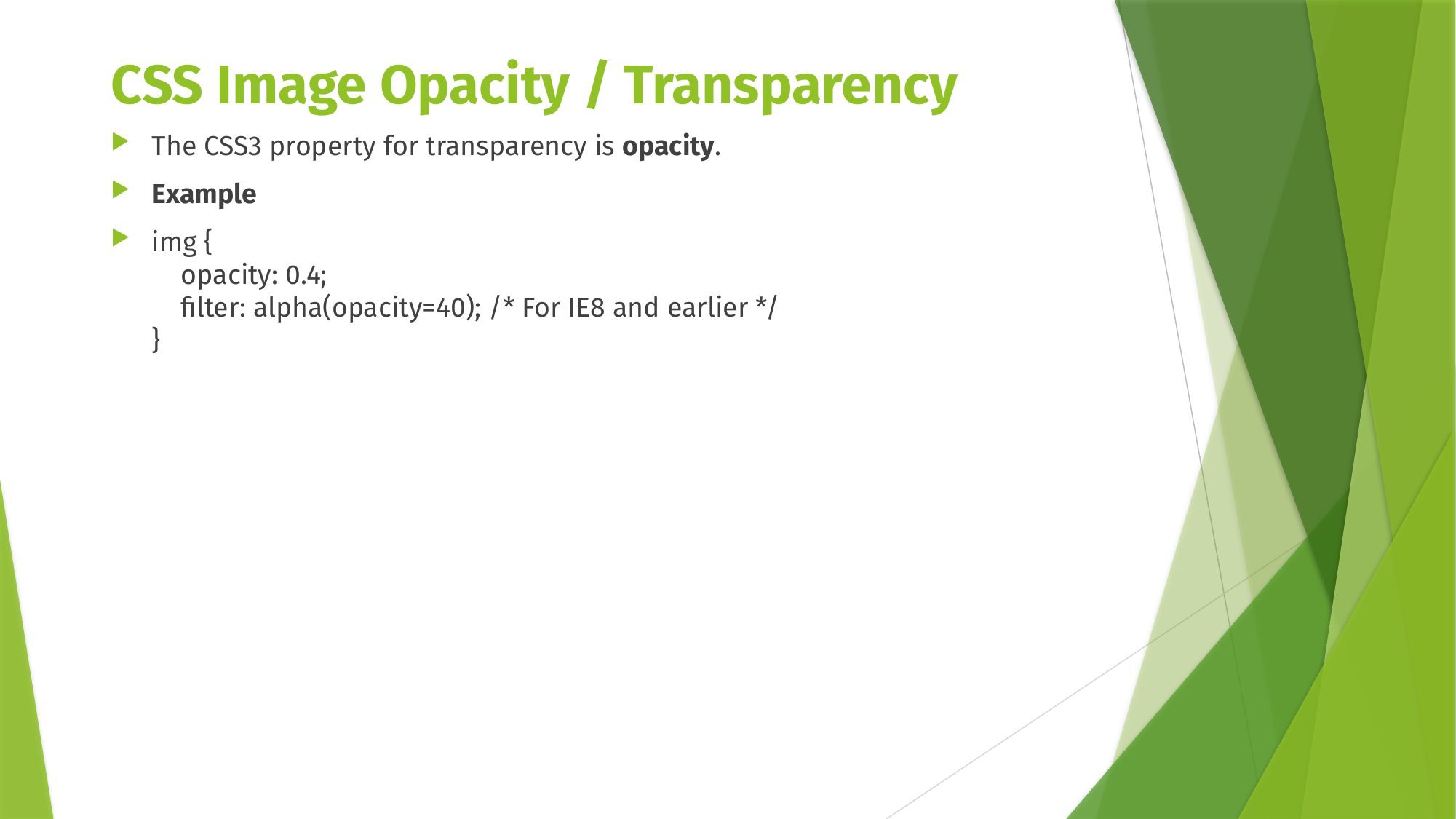

# CSS Image Opacity / Transparency
The CSS3 property for transparency is opacity.
Example
img {
    opacity: 0.4;
    filter: alpha(opacity=40); /* For IE8 and earlier */
}